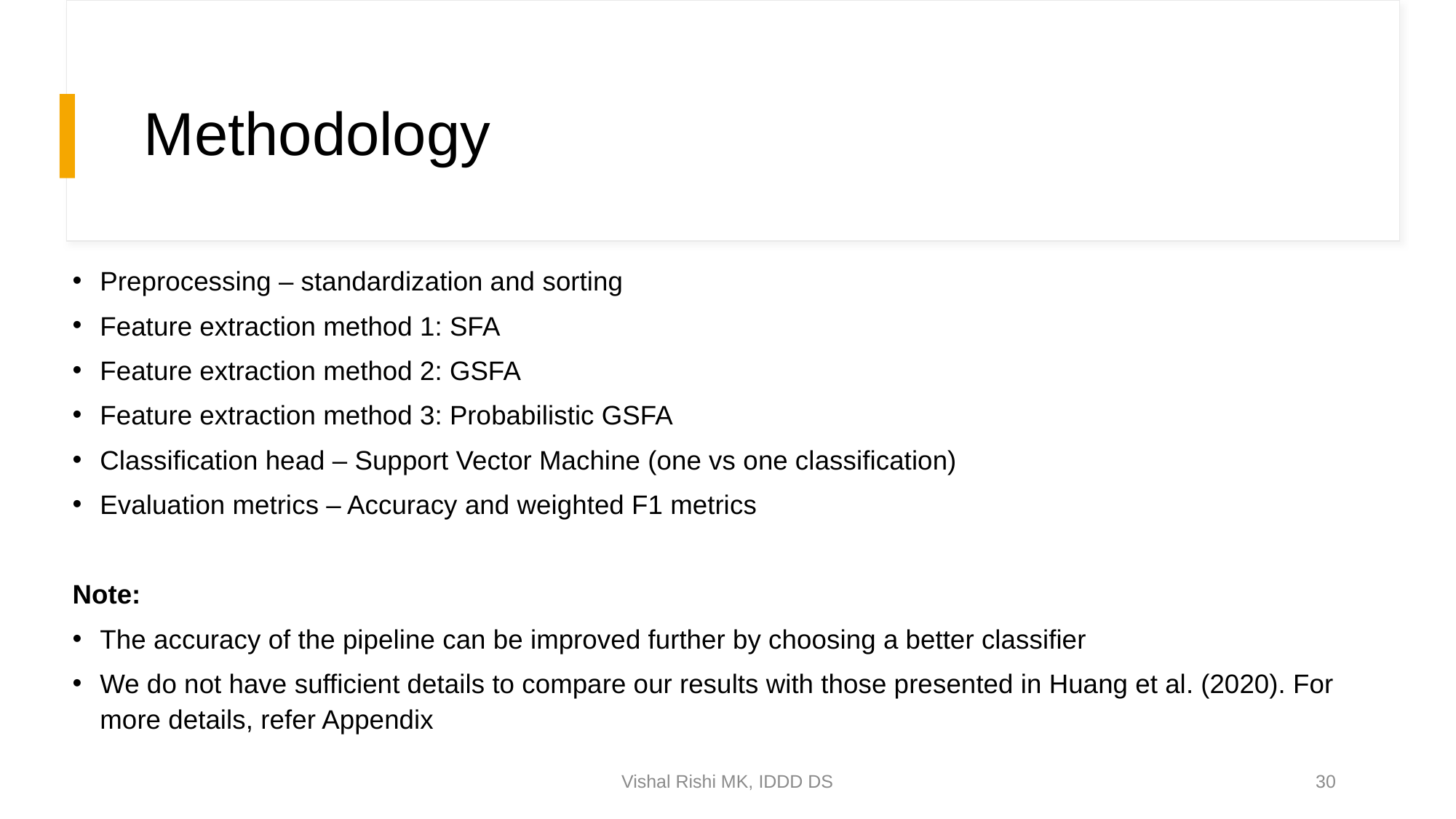

# Methodology
Preprocessing – standardization and sorting
Feature extraction method 1: SFA
Feature extraction method 2: GSFA
Feature extraction method 3: Probabilistic GSFA
Classification head – Support Vector Machine (one vs one classification)
Evaluation metrics – Accuracy and weighted F1 metrics

Note:
The accuracy of the pipeline can be improved further by choosing a better classifier
We do not have sufficient details to compare our results with those presented in Huang et al. (2020). For more details, refer Appendix
Vishal Rishi MK, IDDD DS
30